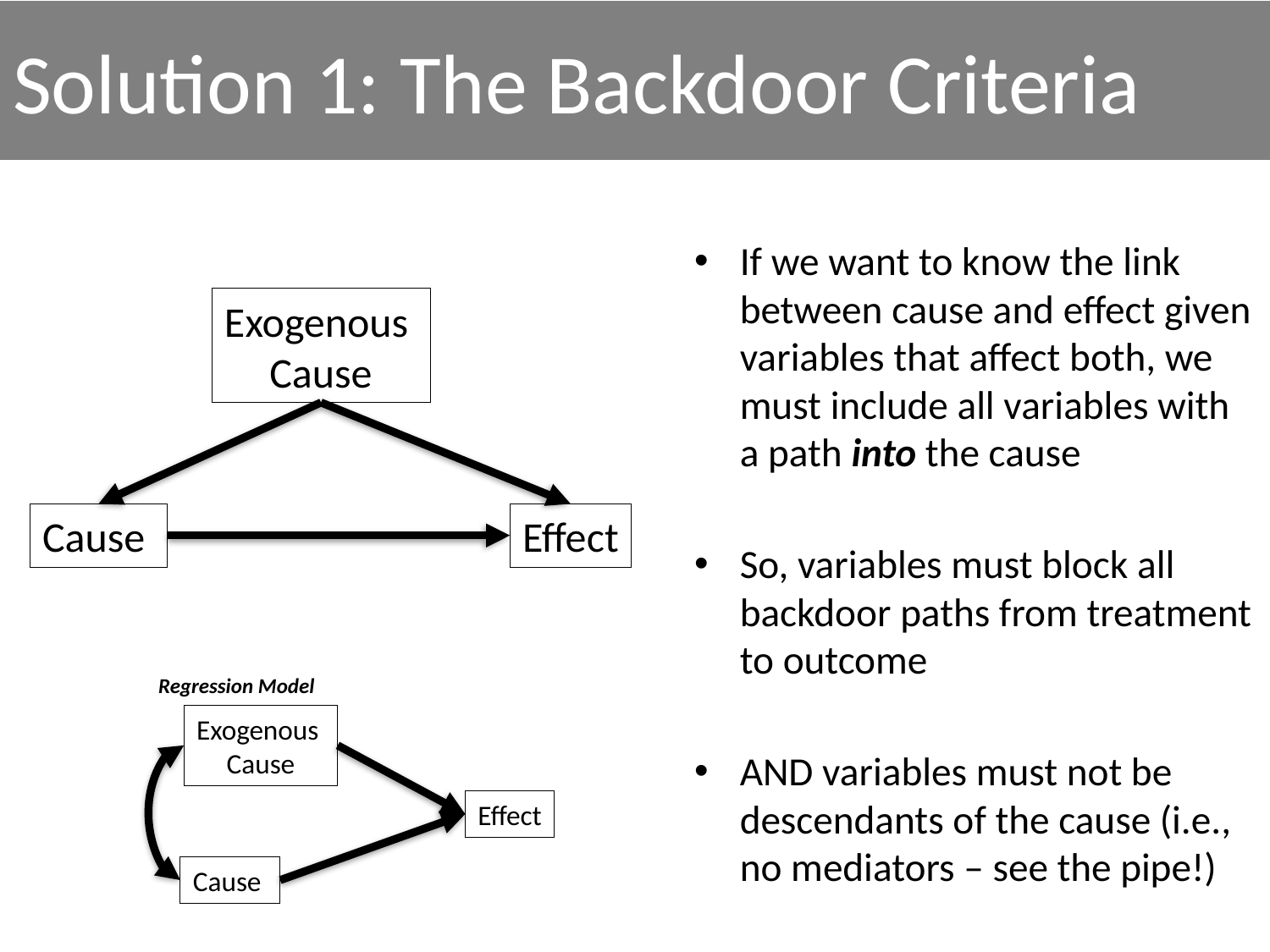

# Solution 1: The Backdoor Criteria
If we want to know the link between cause and effect given variables that affect both, we must include all variables with a path into the cause

So, variables must block all backdoor paths from treatment to outcome

AND variables must not be descendants of the cause (i.e., no mediators – see the pipe!)
Exogenous
Cause
Cause
Effect
Regression Model
Exogenous
Cause
Effect
Cause